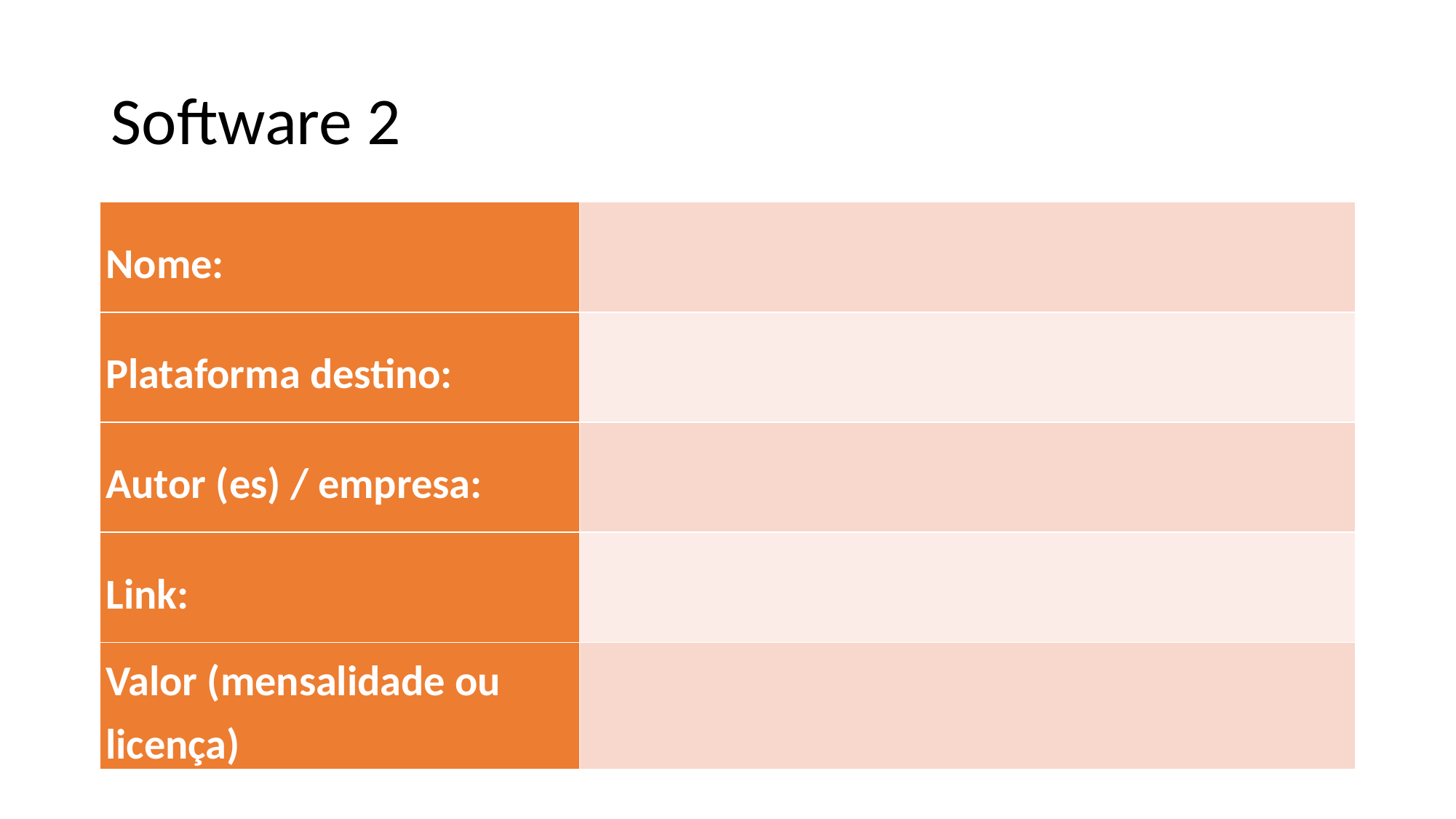

# Software 2
| Nome: |  |
| --- | --- |
| Plataforma destino: |  |
| Autor (es) / empresa: |  |
| Link: |  |
| Valor (mensalidade ou licença) |  |